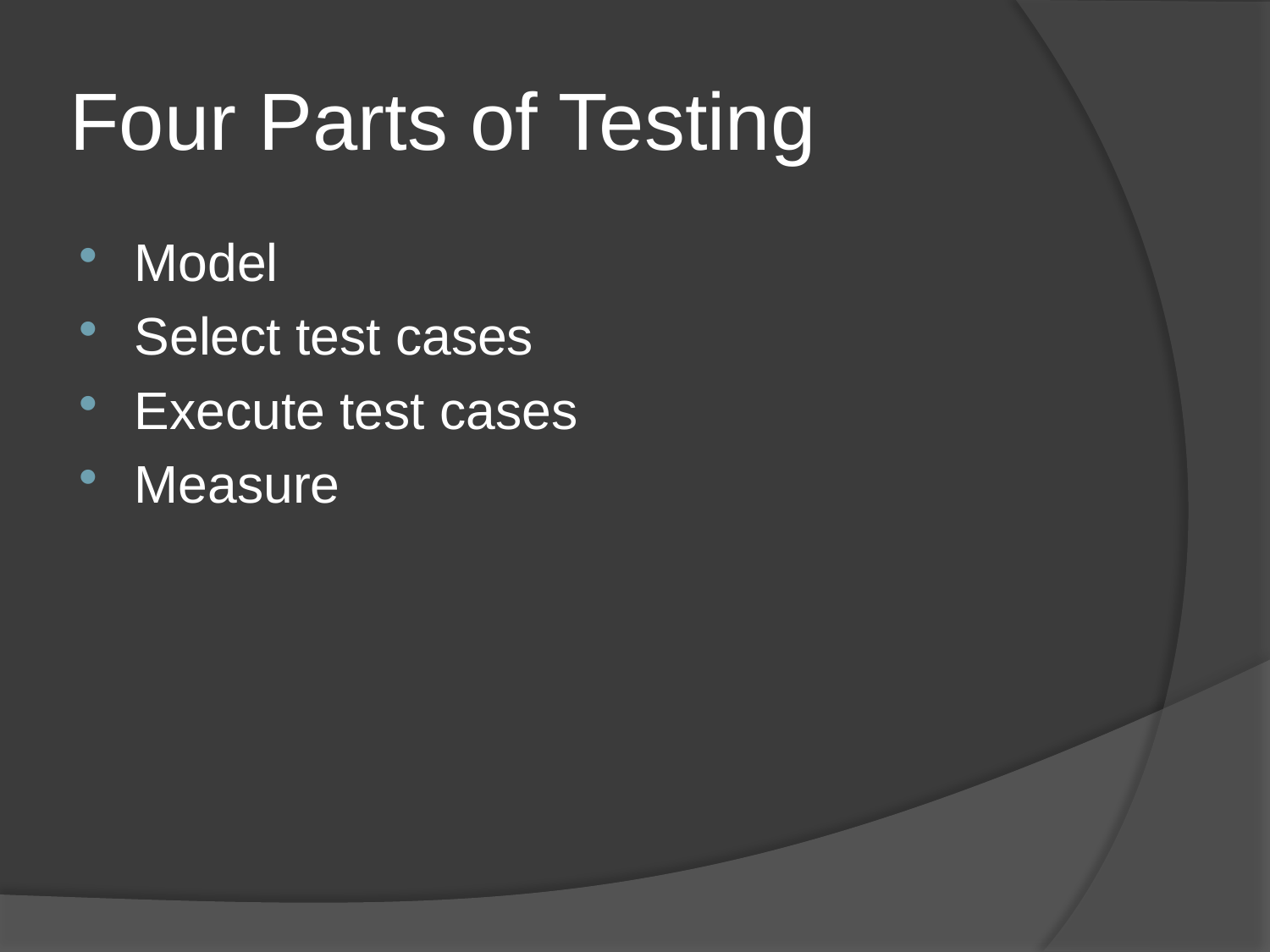

# Four Parts of Testing
Model
Select test cases
Execute test cases
Measure